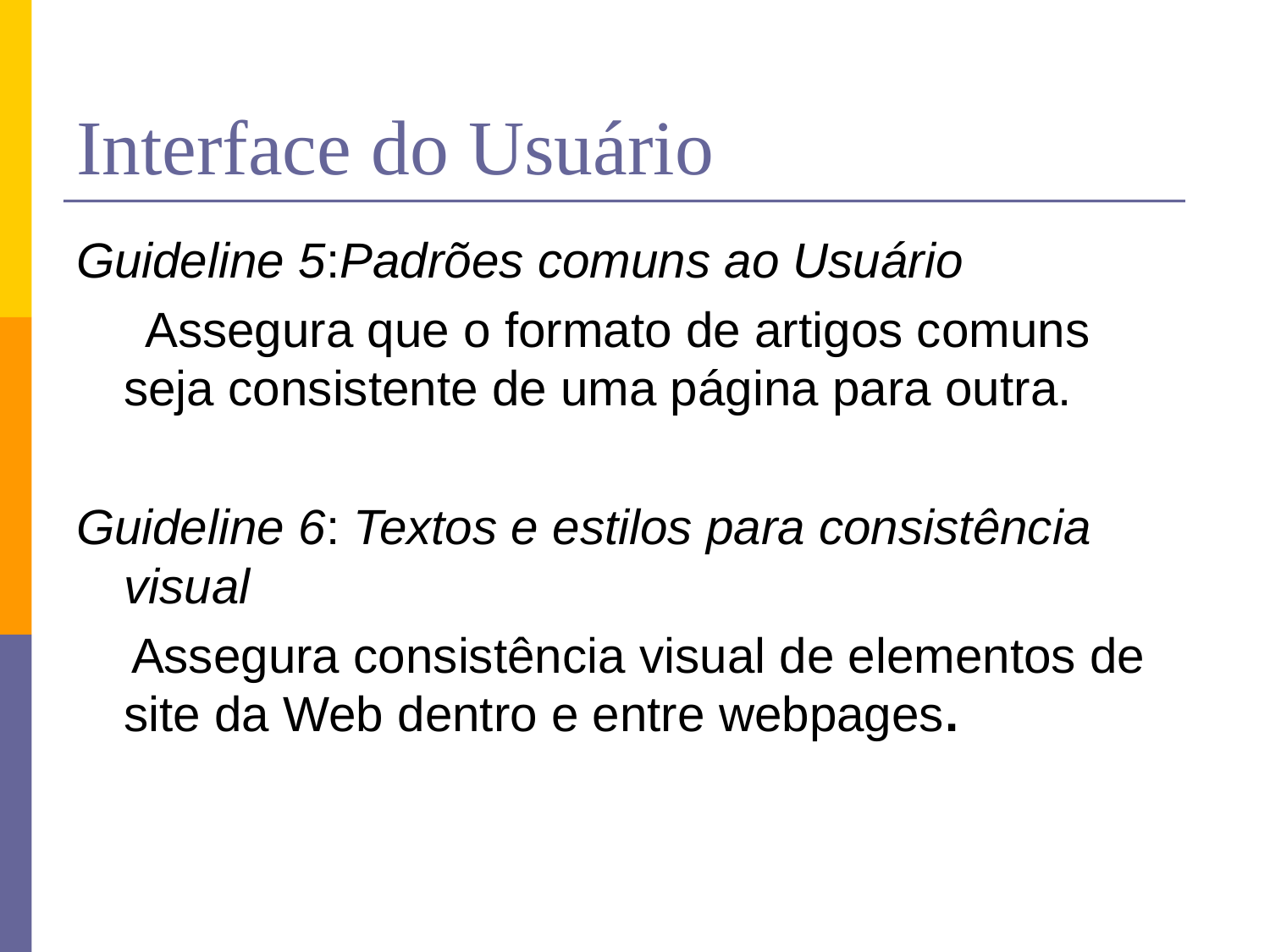

# Interface do Usuário
Guideline 5:Padrões comuns ao Usuário
     Assegura que o formato de artigos comuns seja consistente de uma página para outra.

Guideline 6: Textos e estilos para consistência visual
    Assegura consistência visual de elementos de site da Web dentro e entre webpages.